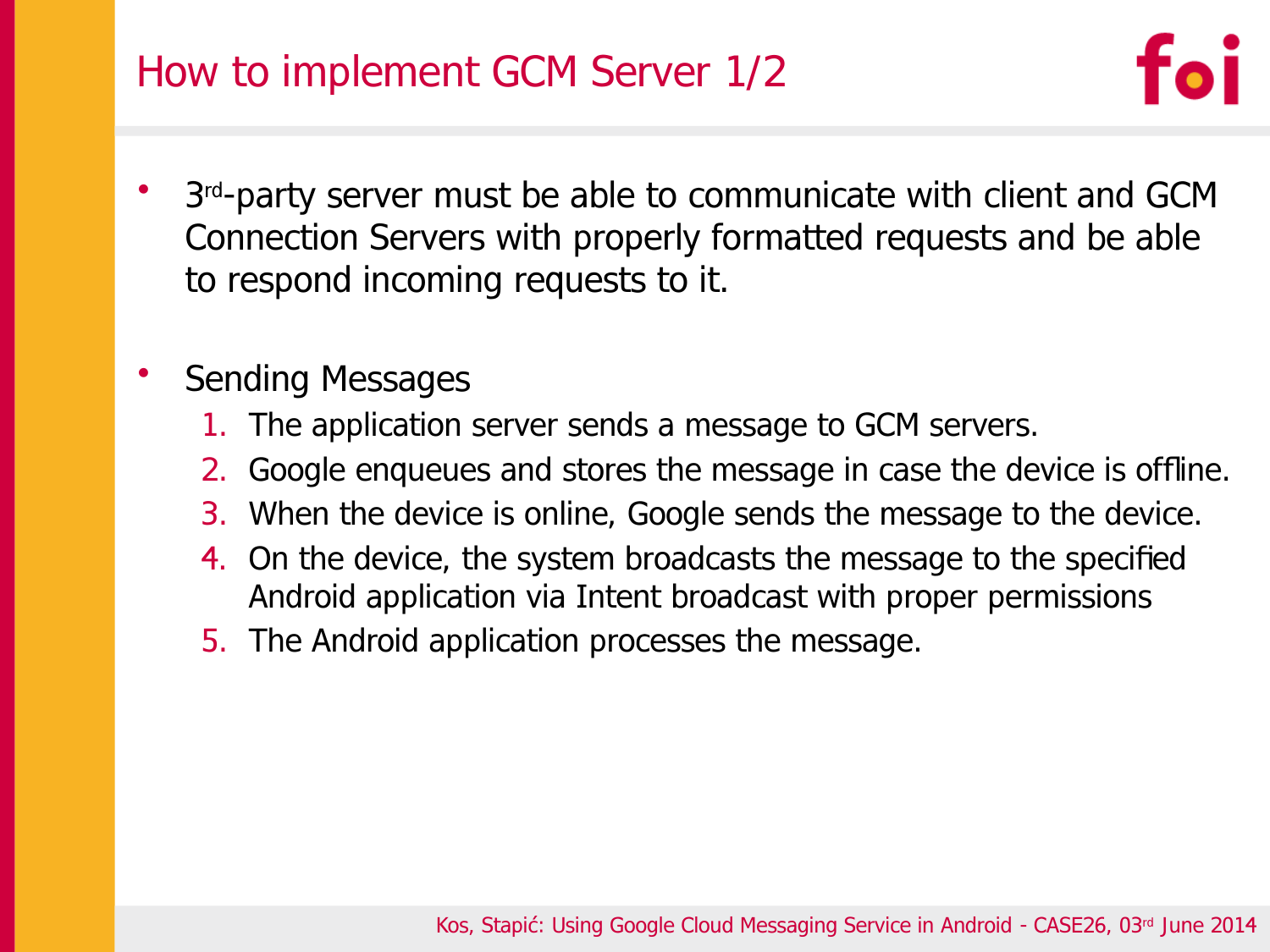

# How to implement GCM Server 1/2
3rd-party server must be able to communicate with client and GCM Connection Servers with properly formatted requests and be able to respond incoming requests to it.

Sending Messages
The application server sends a message to GCM servers.
Google enqueues and stores the message in case the device is offline.
When the device is online, Google sends the message to the device.
On the device, the system broadcasts the message to the specified Android application via Intent broadcast with proper permissions
The Android application processes the message.
Kos, Stapić: Using Google Cloud Messaging Service in Android - CASE26, 03rd June 2014